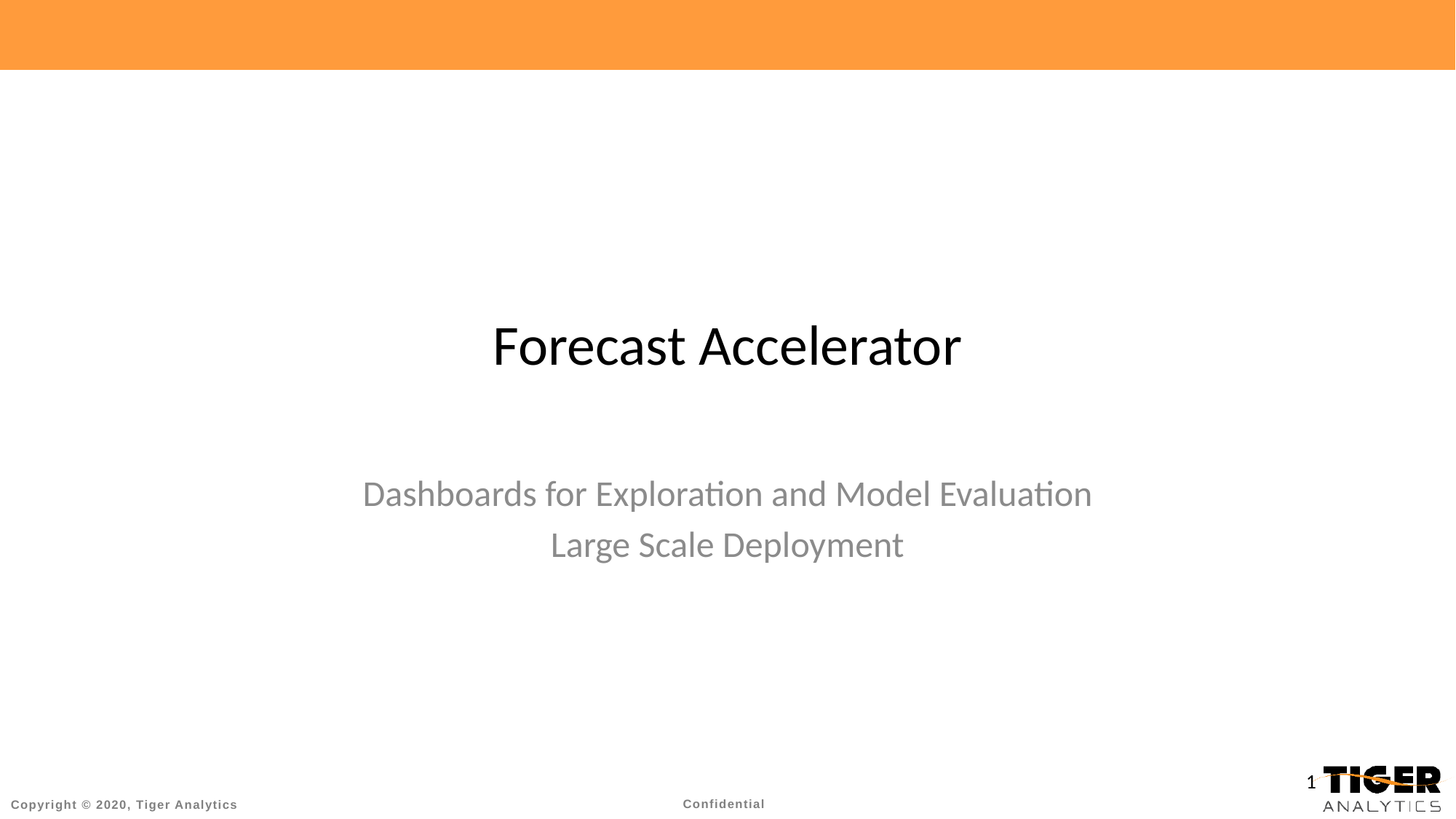

# Forecast Accelerator
Dashboards for Exploration and Model Evaluation
Large Scale Deployment
1